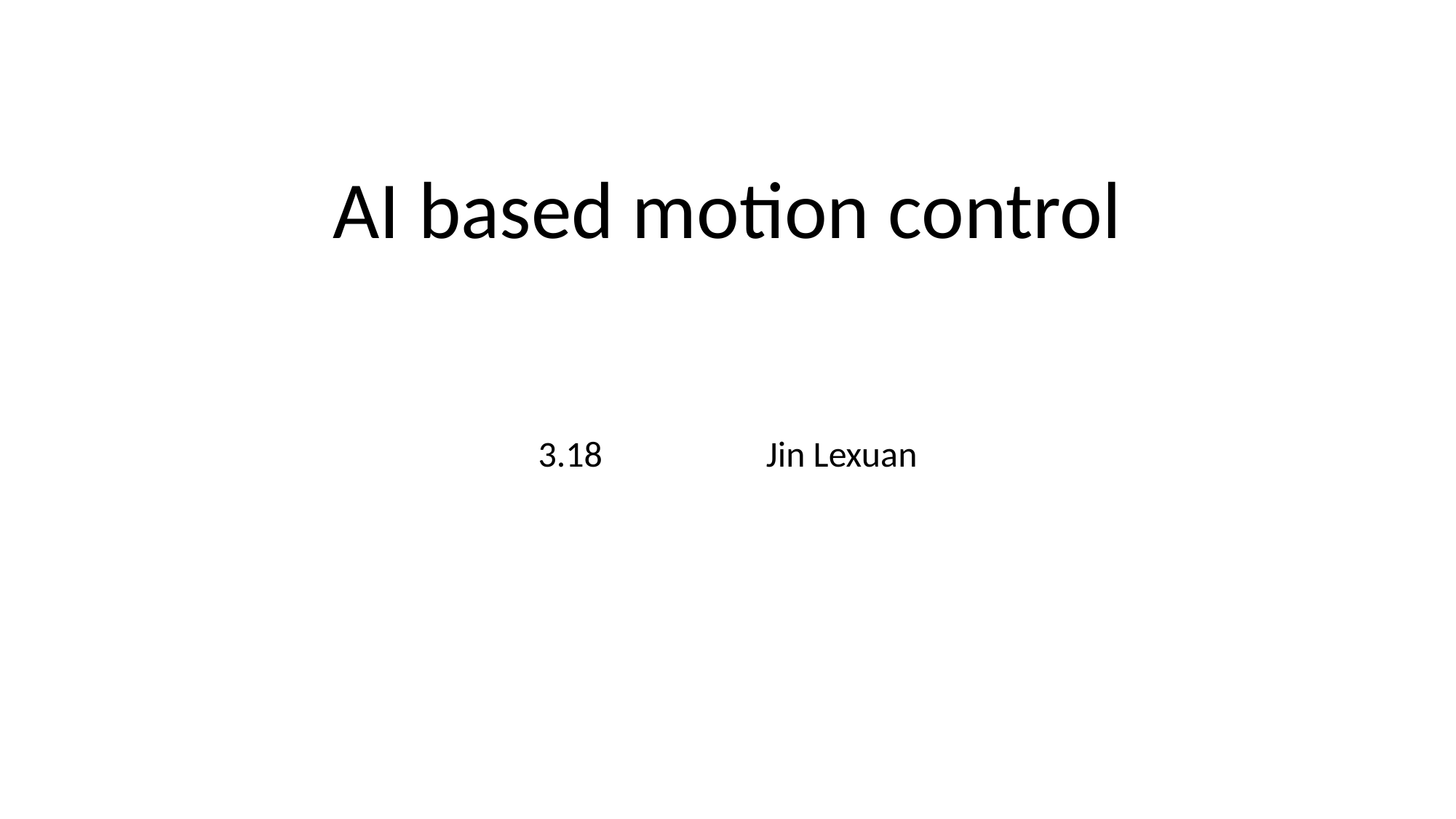

# AI based motion control
3.18                    Jin Lexuan